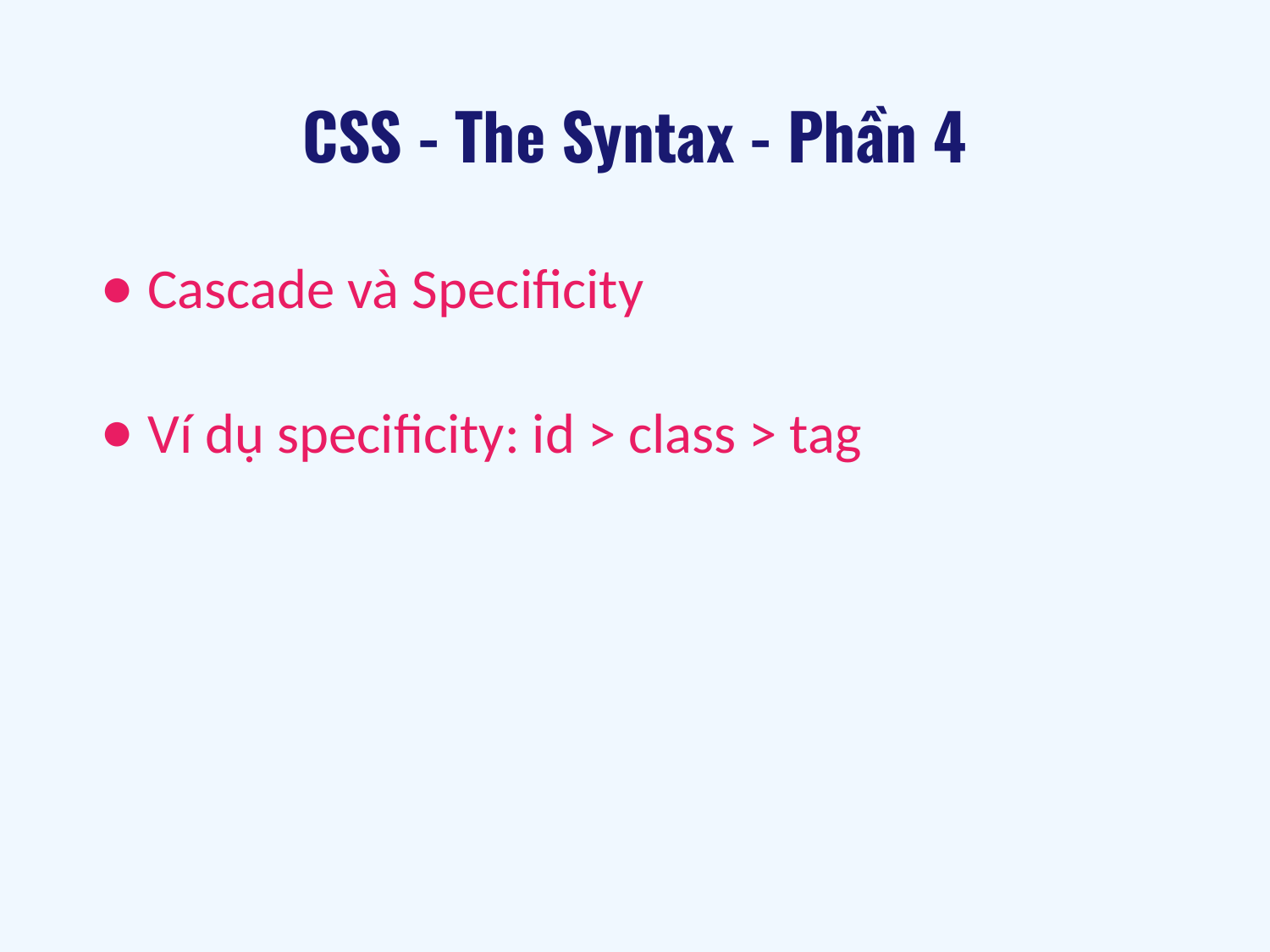

# CSS - The Syntax - Phần 4
Cascade và Specificity

Ví dụ specificity: id > class > tag